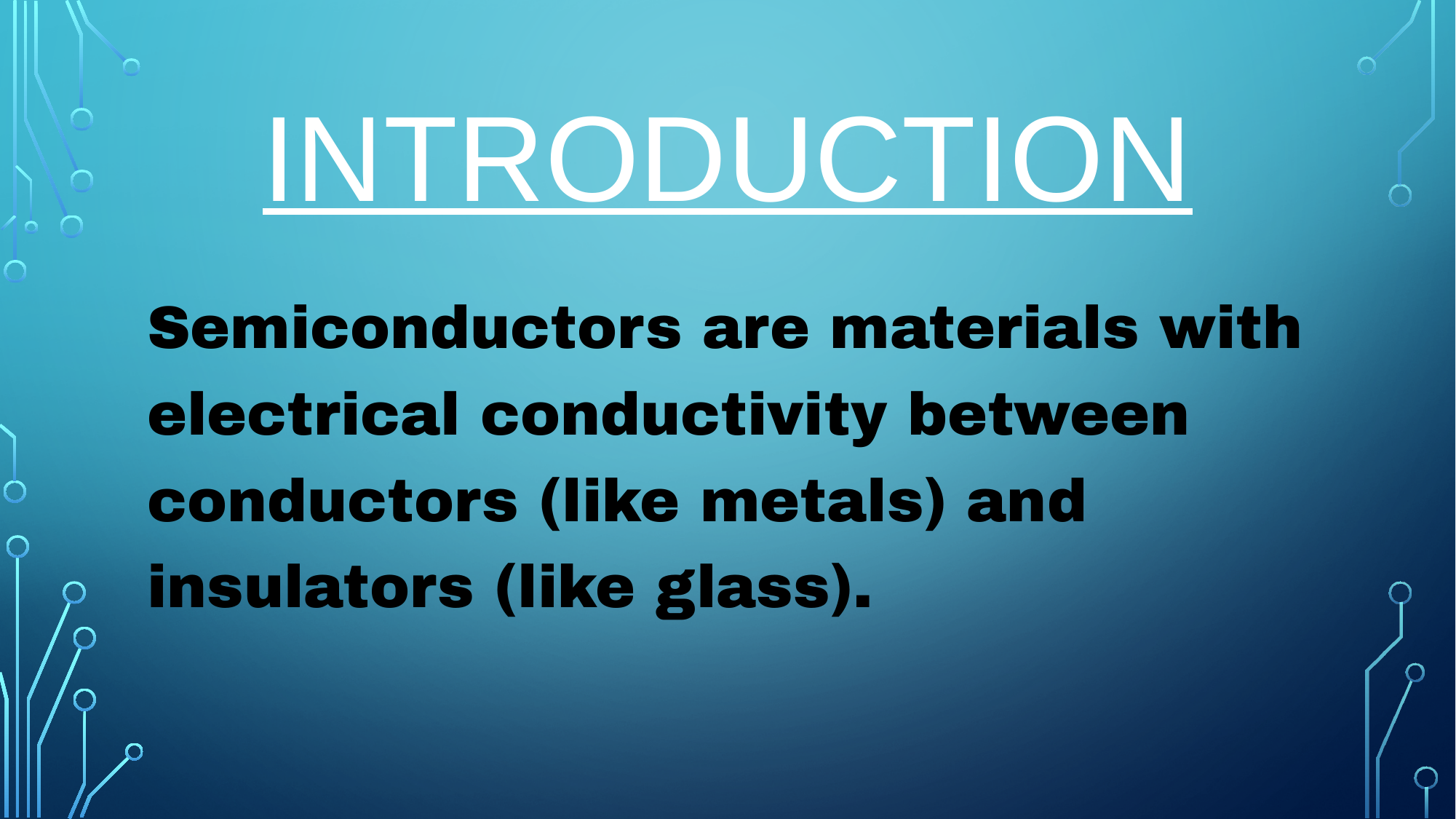

# INTRODUCTION
Semiconductors are materials with electrical conductivity between conductors (like metals) and insulators (like glass).